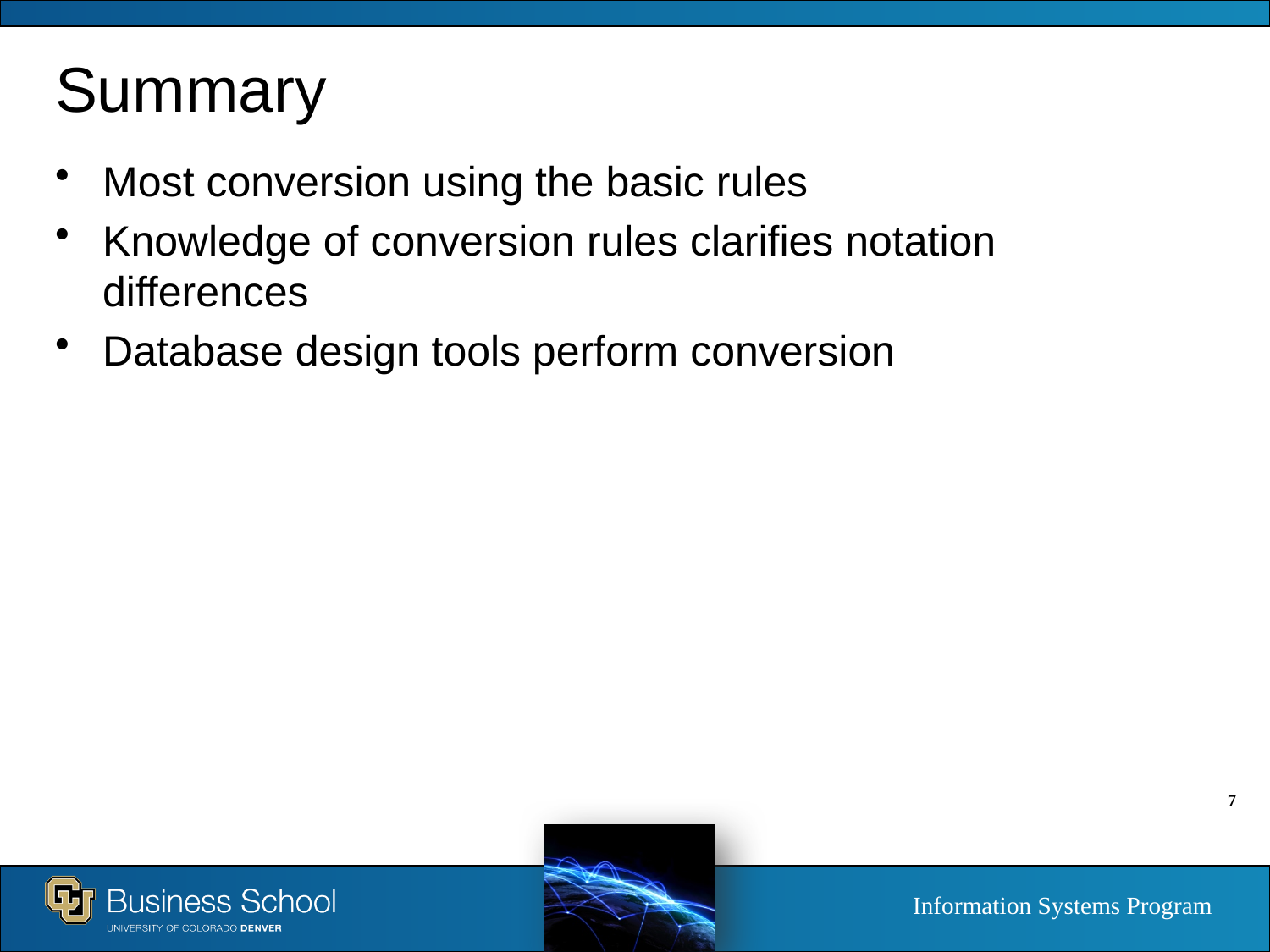

# Summary
Most conversion using the basic rules
Knowledge of conversion rules clarifies notation differences
Database design tools perform conversion